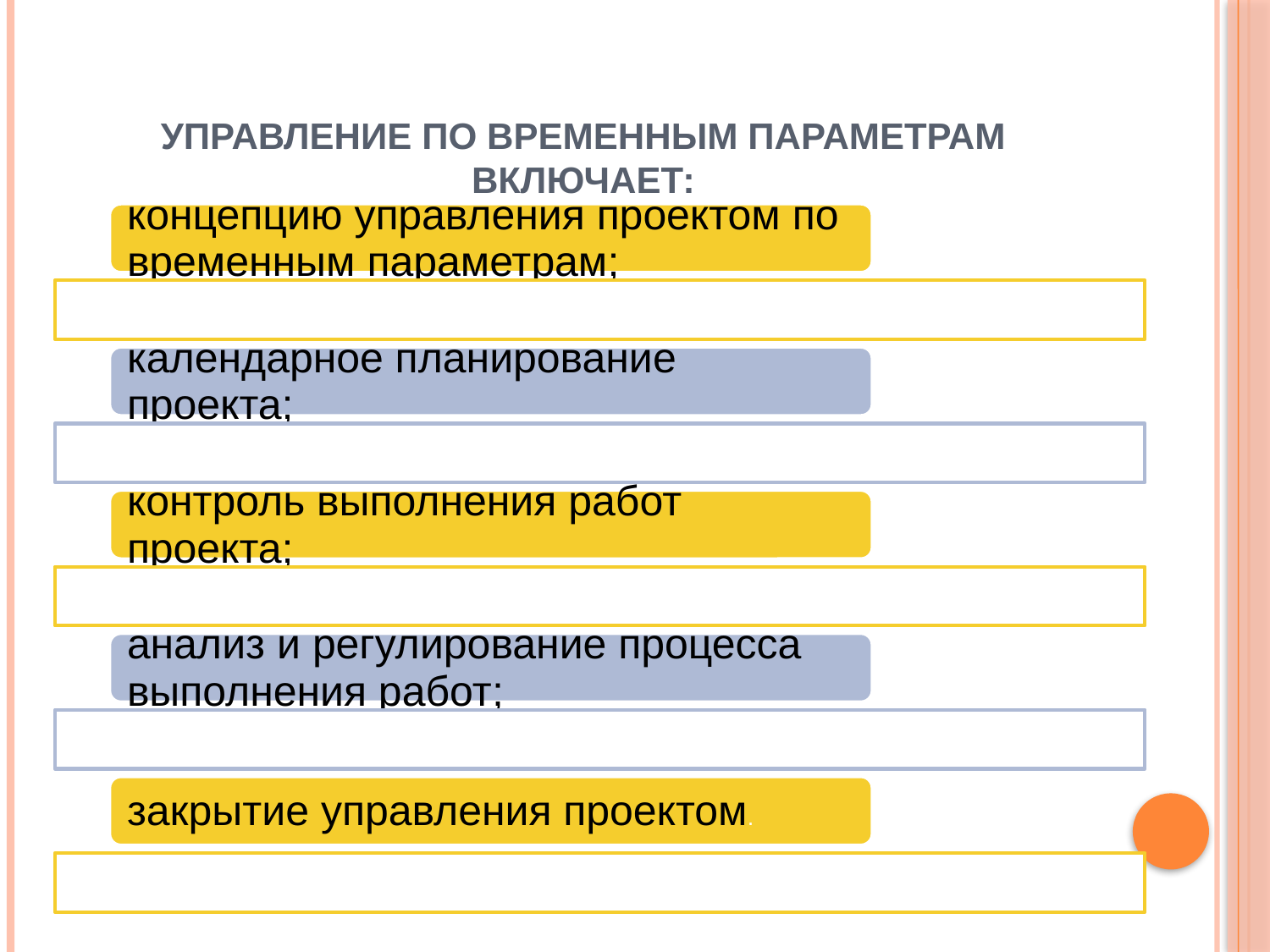

# Управление по временным параметрам включает:
концепцию управления проектом по временным параметрам;
календарное планирование проекта;
контроль выполнения работ проекта;
анализ и регулирование процесса выполнения работ;
закрытие управления проектом.